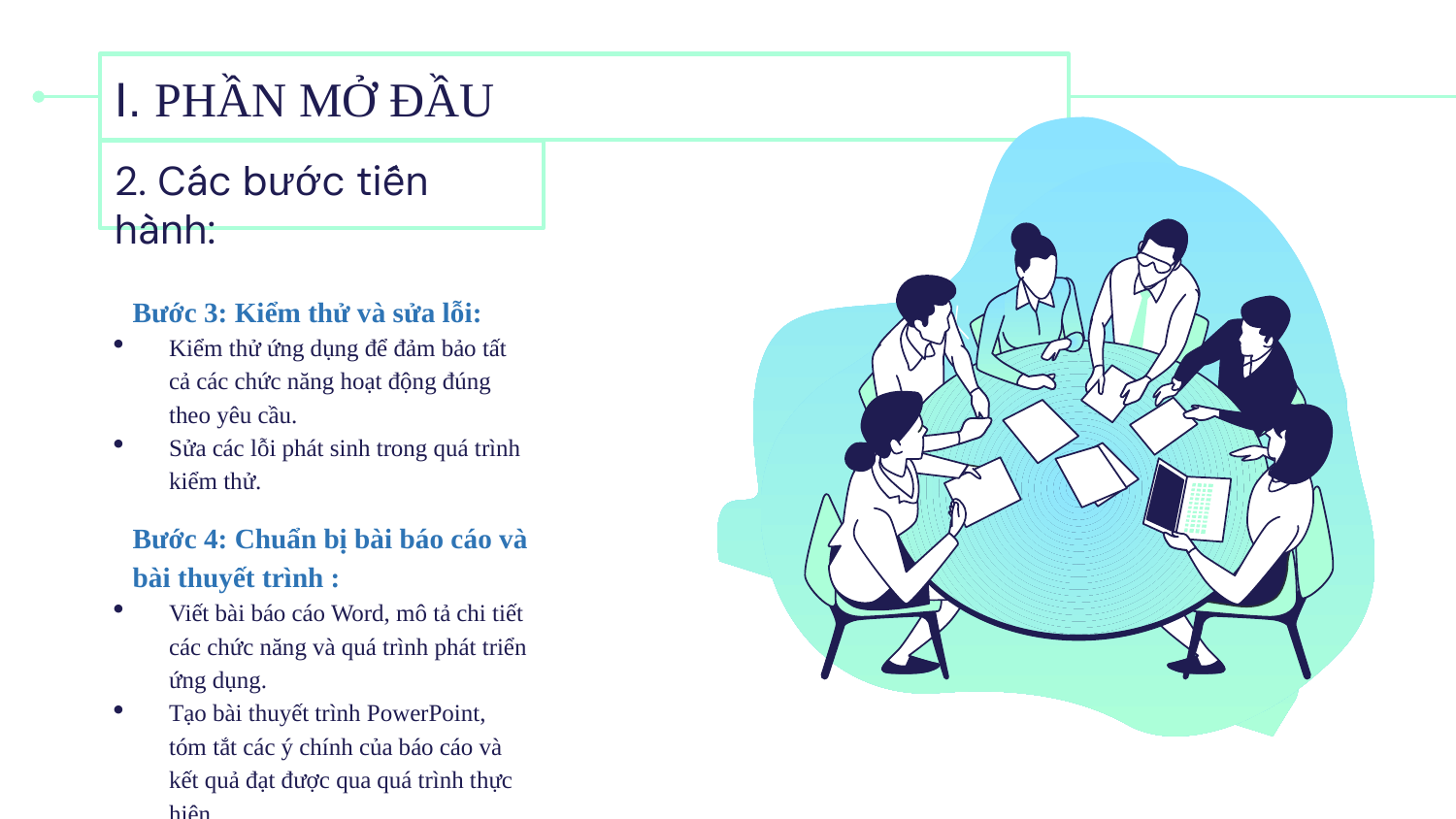

# I. PHẦN MỞ ĐẦU

2. Các bước tiến hành:
Bước 3: Kiểm thử và sửa lỗi:
Kiểm thử ứng dụng để đảm bảo tất cả các chức năng hoạt động đúng theo yêu cầu.
Sửa các lỗi phát sinh trong quá trình kiểm thử.
Bước 4: Chuẩn bị bài báo cáo và bài thuyết trình :
Viết bài báo cáo Word, mô tả chi tiết các chức năng và quá trình phát triển ứng dụng.
Tạo bài thuyết trình PowerPoint, tóm tắt các ý chính của báo cáo và kết quả đạt được qua quá trình thực hiện.